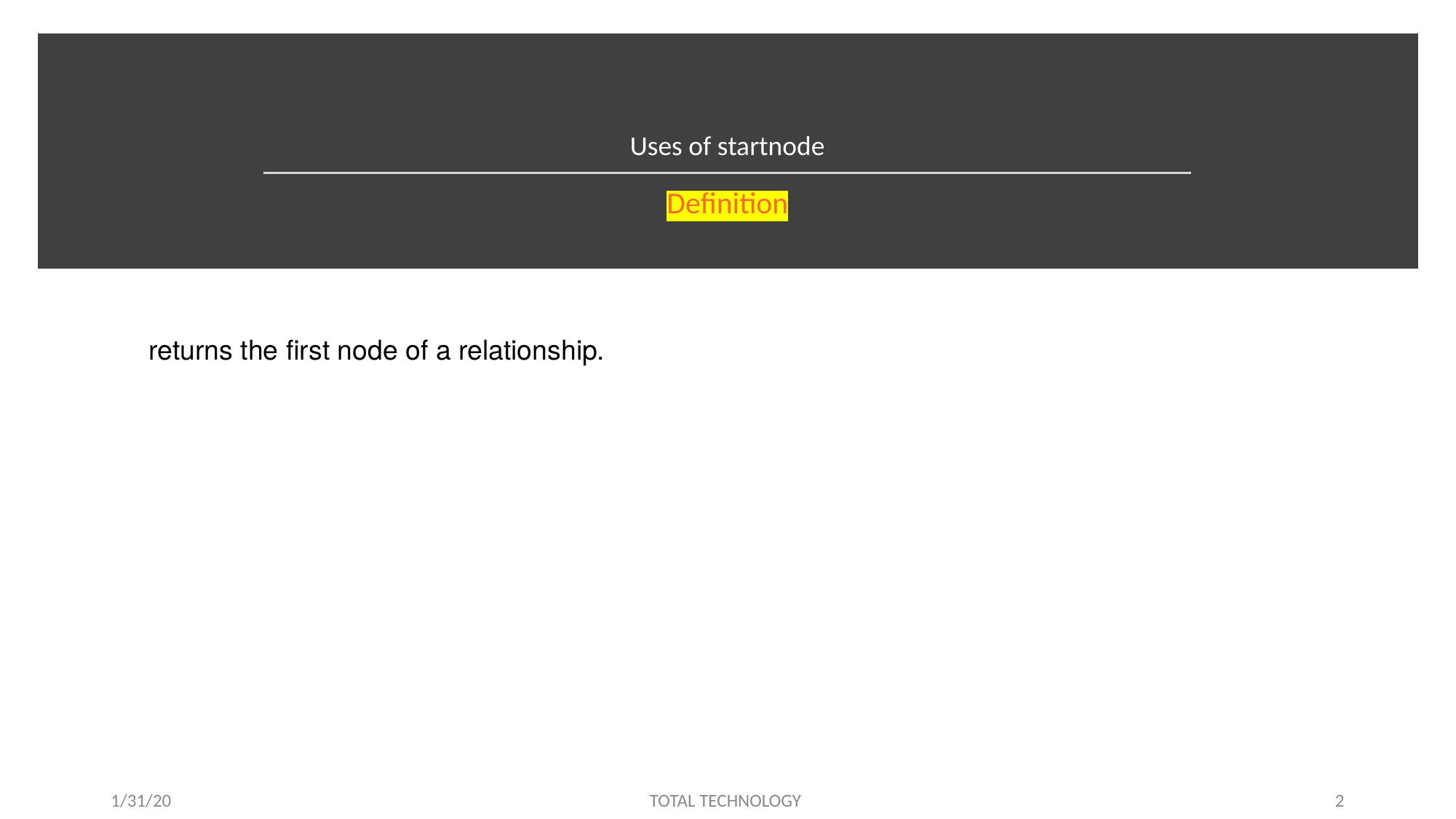

# Uses of startnode
Definition
returns the first node of a relationship.
1/31/20
TOTAL TECHNOLOGY
2